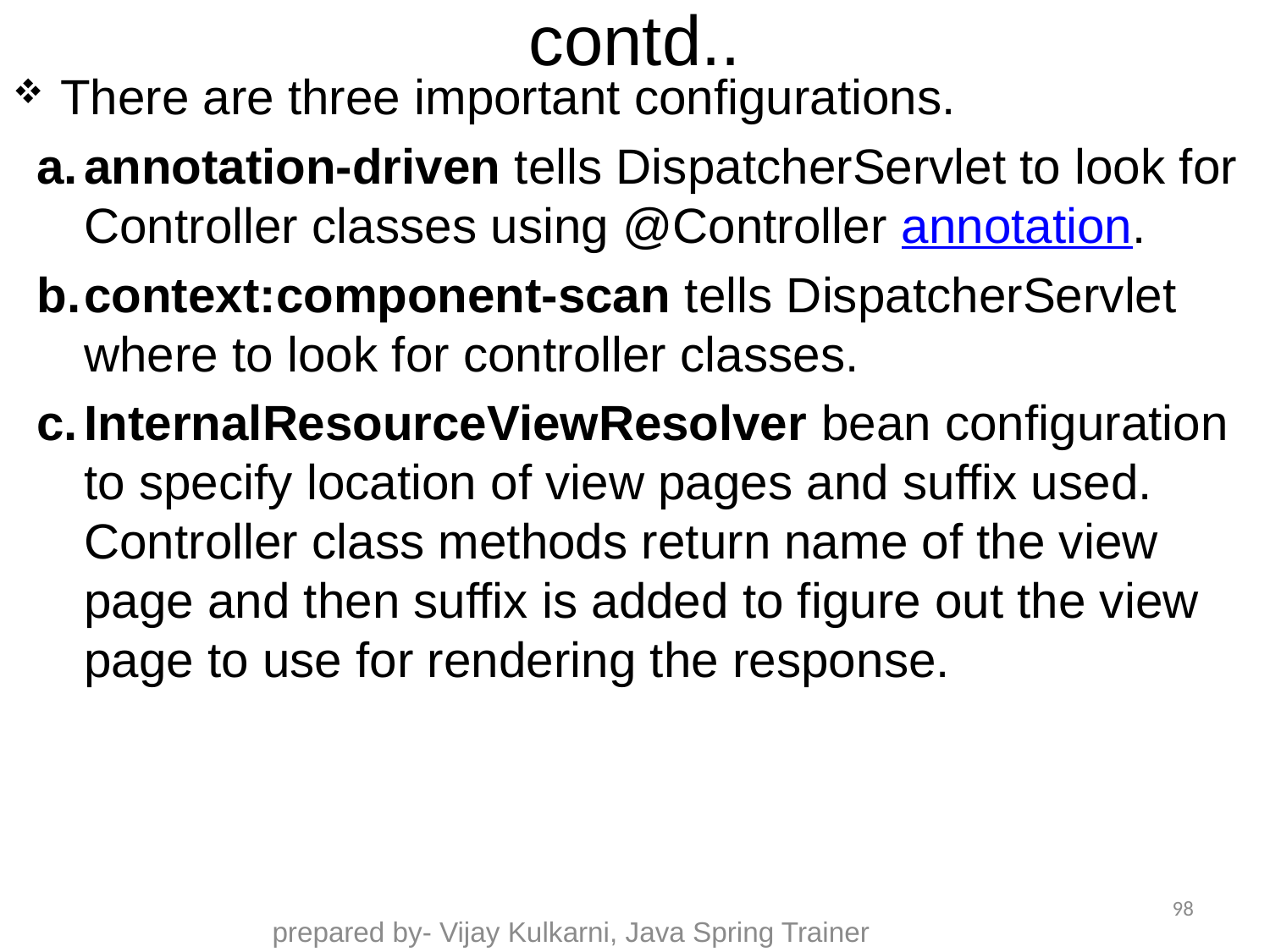

# contd..
There are three important configurations.
annotation-driven tells DispatcherServlet to look for Controller classes using @Controller annotation.
context:component-scan tells DispatcherServlet where to look for controller classes.
InternalResourceViewResolver bean configuration to specify location of view pages and suffix used. Controller class methods return name of the view page and then suffix is added to figure out the view page to use for rendering the response.

98
prepared by- Vijay Kulkarni, Java Spring Trainer